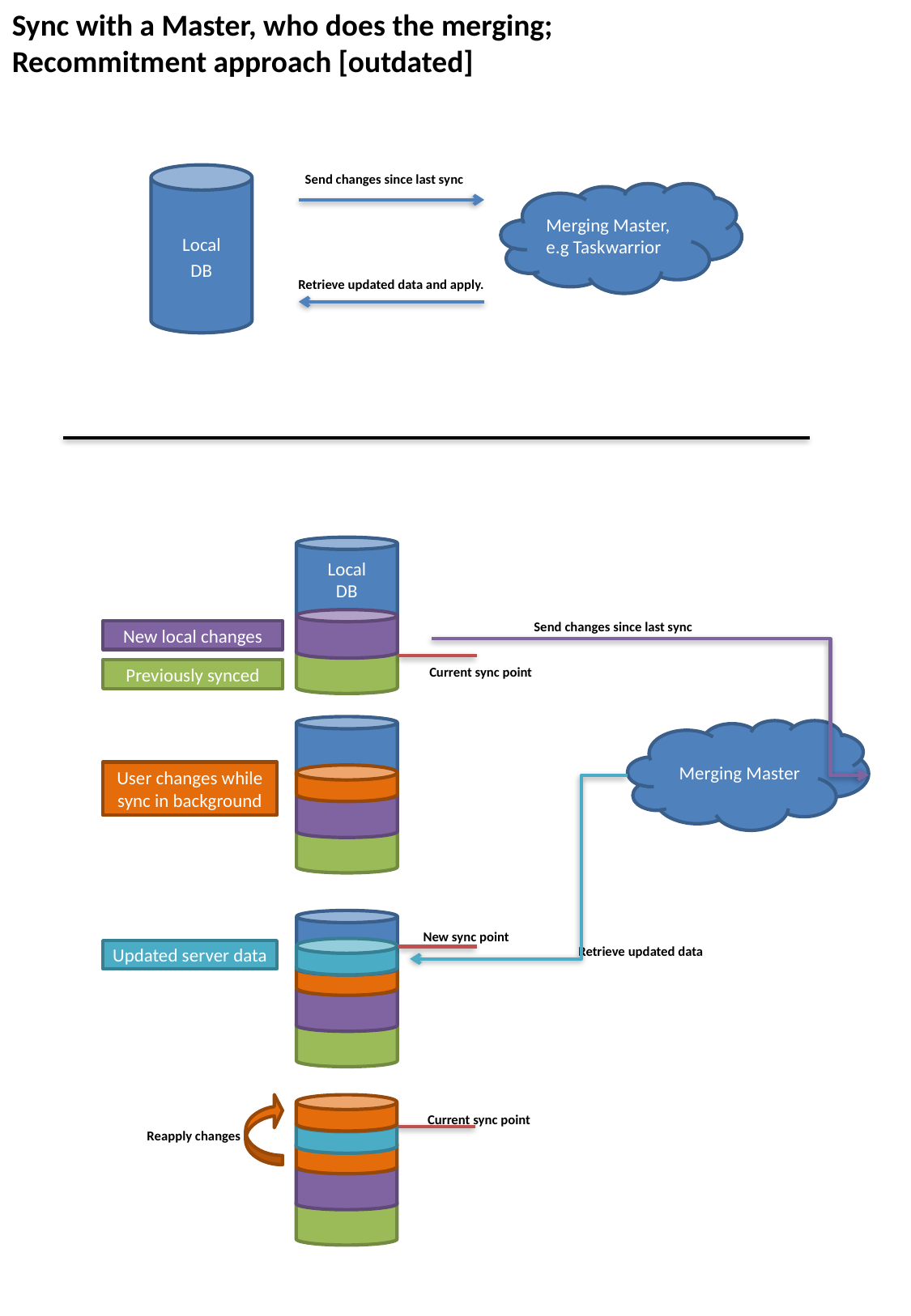

Sync with a Master, who does the merging; Recommitment approach [outdated]

Local
DB
Send changes since last sync
Merging Master, e.g Taskwarrior
Retrieve updated data and apply.

Local
DB

Send changes since last sync
New local changes
Current sync point
Previously synced

Merging Master
User changes while sync in background

New sync point
Retrieve updated data
Updated server data

Current sync point
Reapply changes